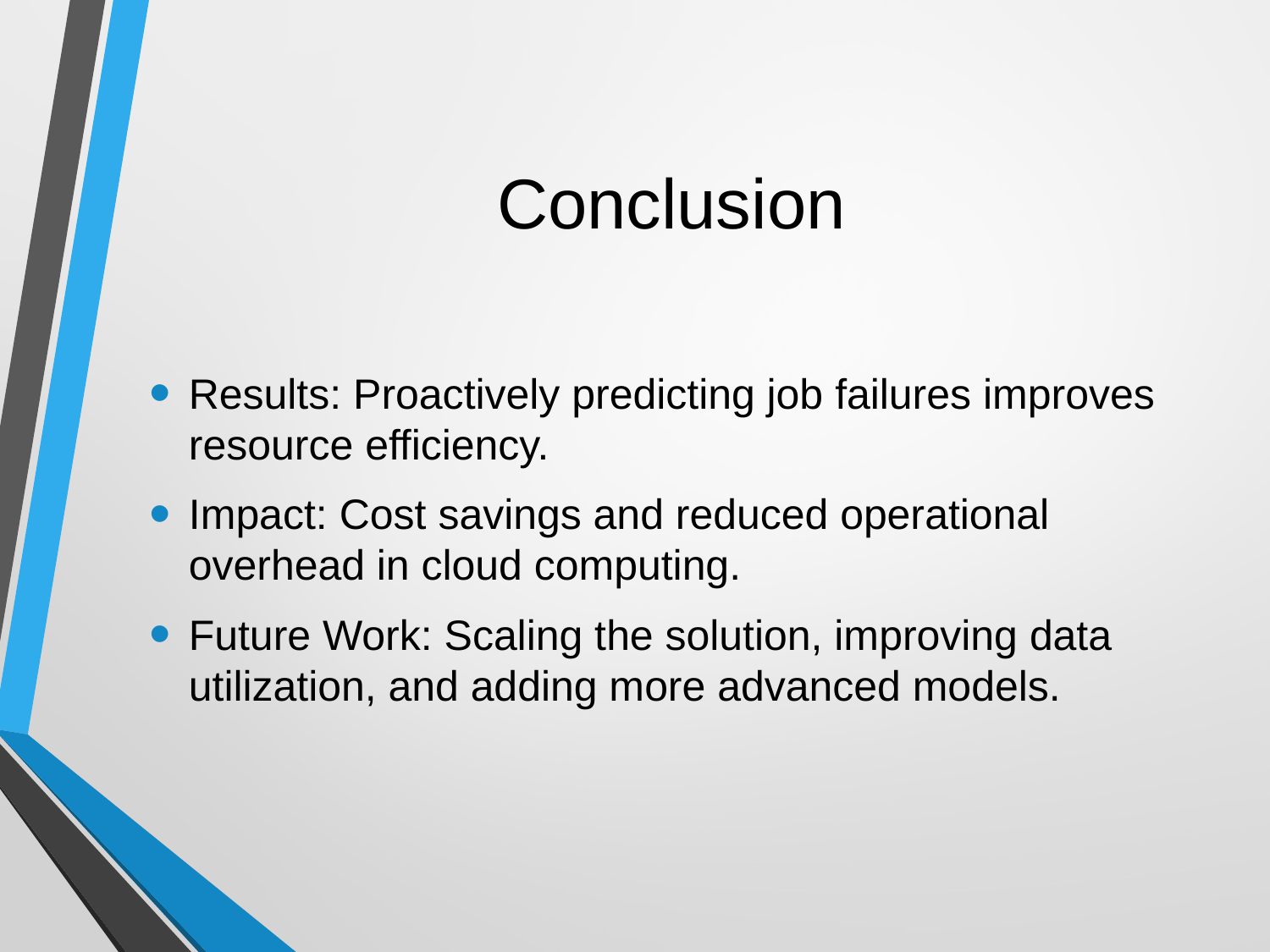

# Conclusion
Results: Proactively predicting job failures improves resource efficiency.
Impact: Cost savings and reduced operational overhead in cloud computing.
Future Work: Scaling the solution, improving data utilization, and adding more advanced models.